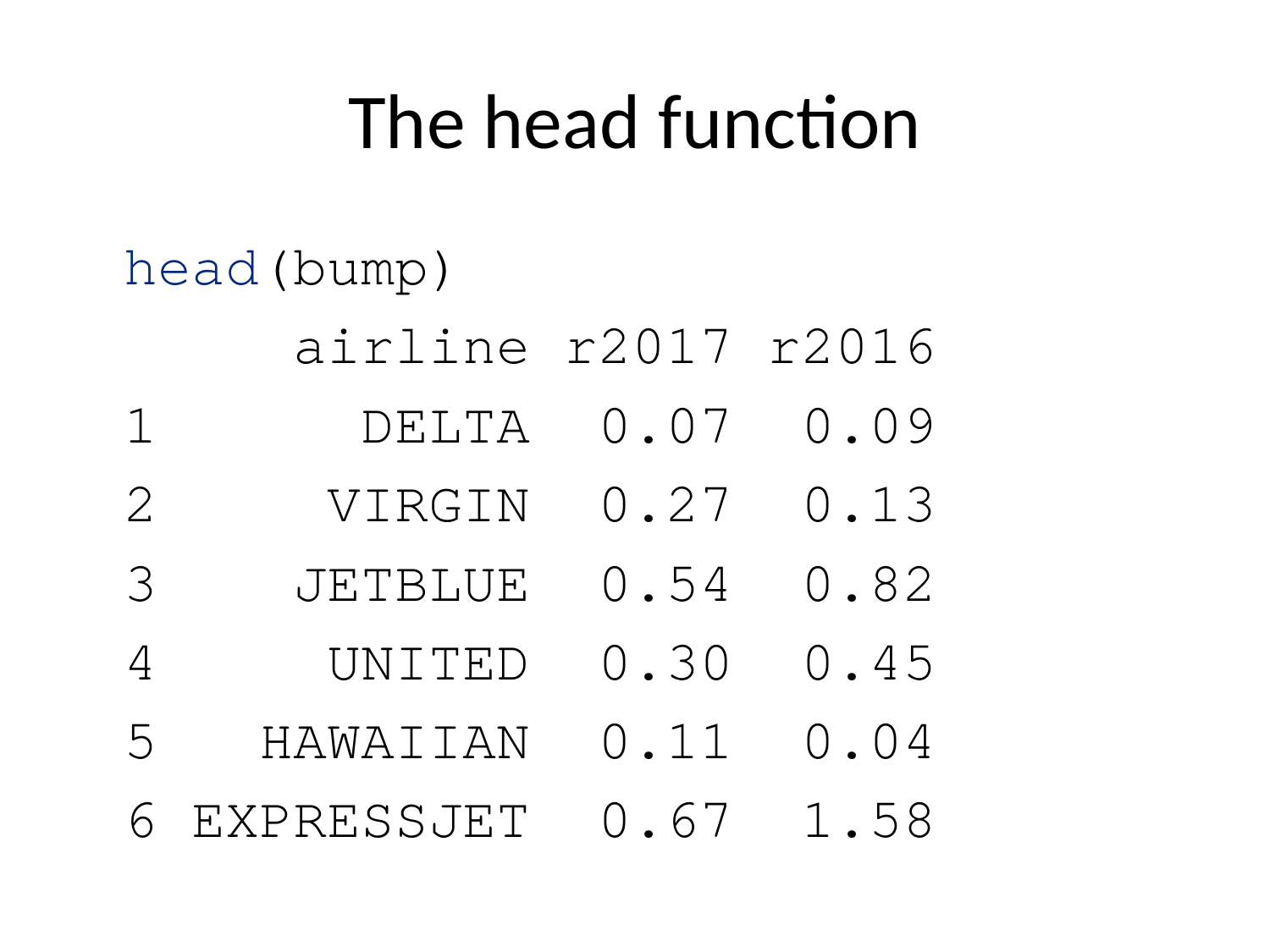

# The head function
head(bump)
     airline r2017 r2016
1      DELTA  0.07  0.09
2     VIRGIN  0.27  0.13
3    JETBLUE  0.54  0.82
4     UNITED  0.30  0.45
5   HAWAIIAN  0.11  0.04
6 EXPRESSJET  0.67  1.58